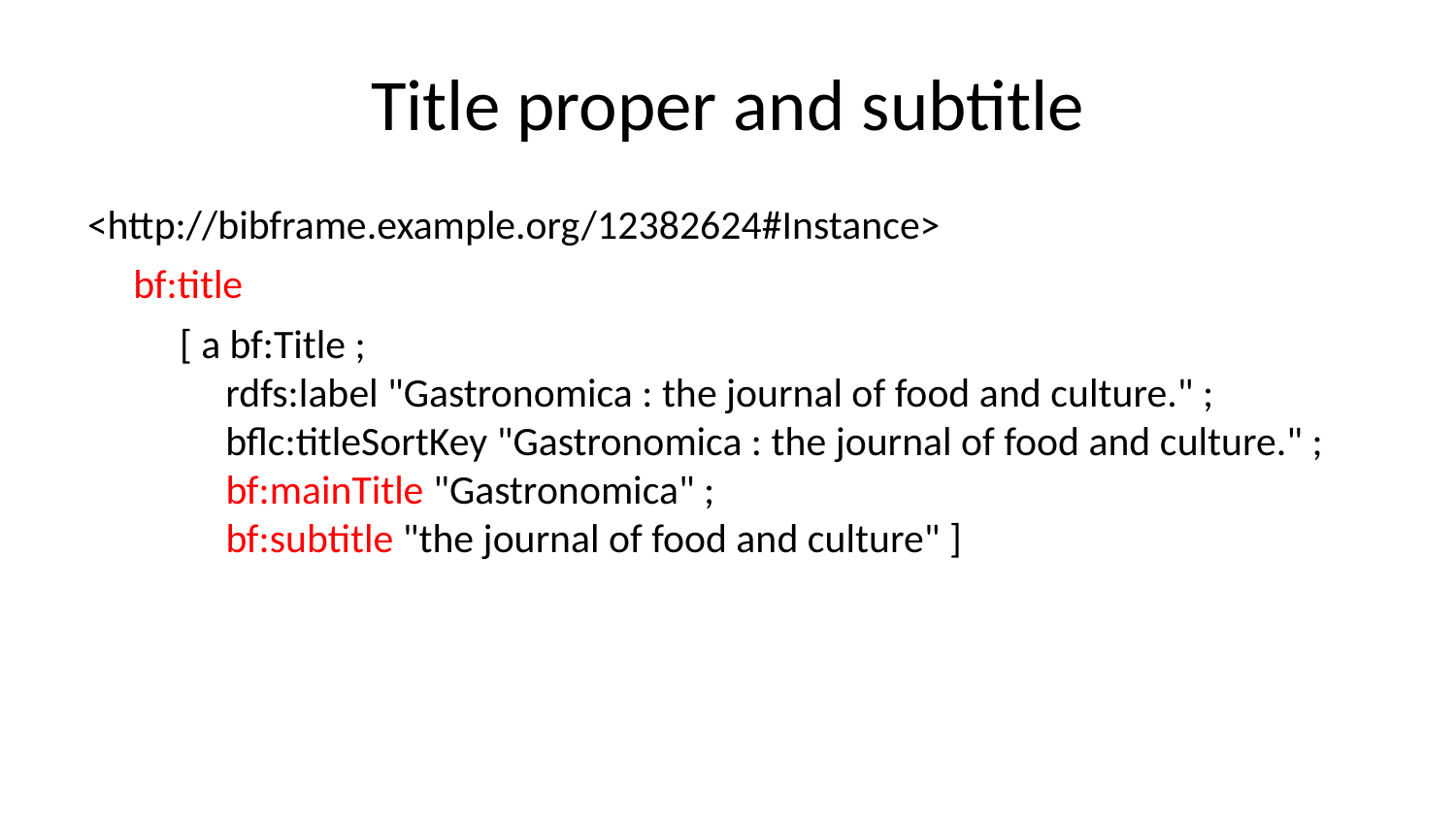

# Title proper and subtitle
<http://bibframe.example.org/12382624#Instance>
     bf:title
          [ a bf:Title ;
               rdfs:label "Gastronomica : the journal of food and culture." ;
               bflc:titleSortKey "Gastronomica : the journal of food and culture." ;
               bf:mainTitle "Gastronomica" ;
               bf:subtitle "the journal of food and culture" ]